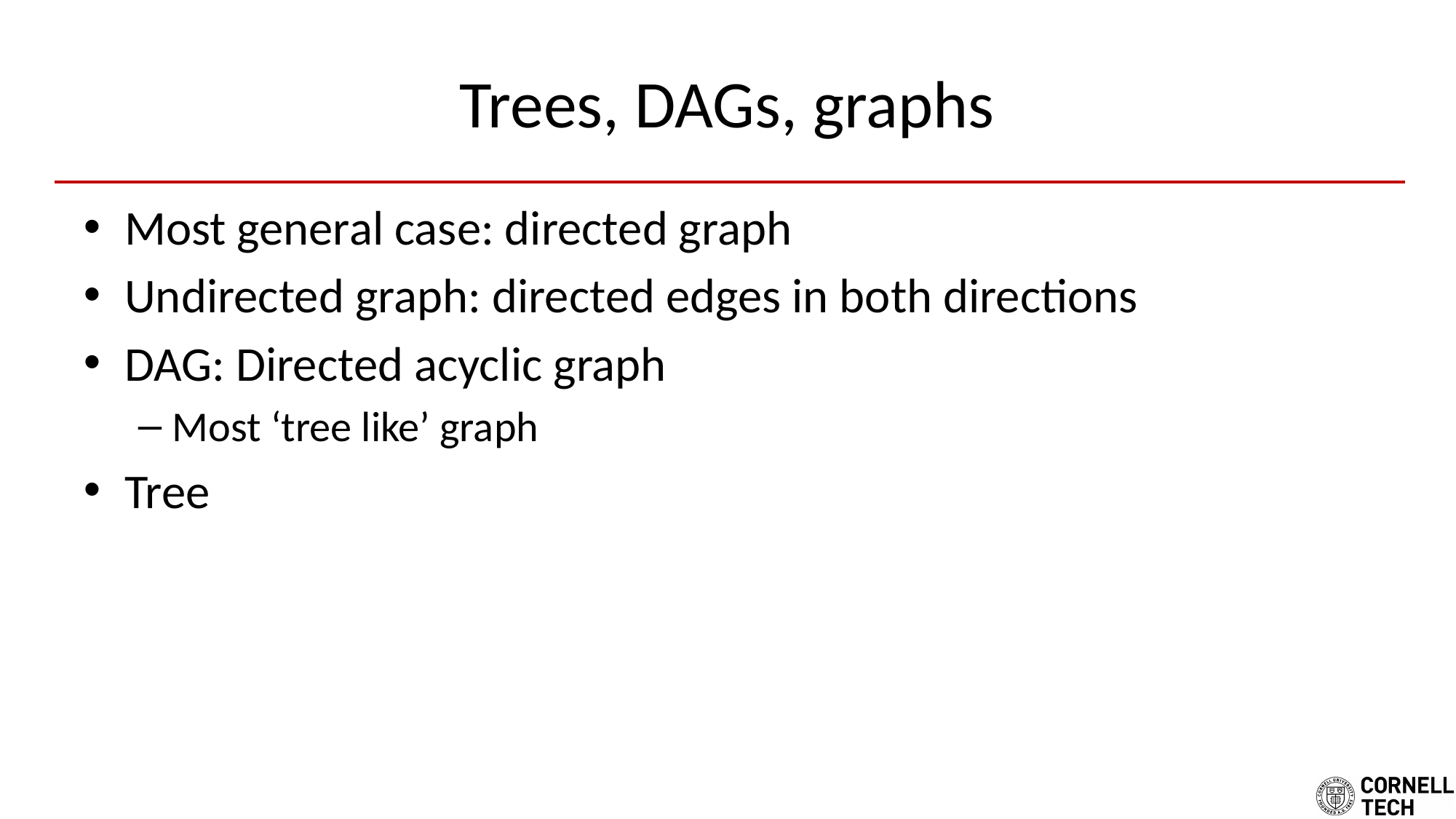

# Trees, DAGs, graphs
Most general case: directed graph
Undirected graph: directed edges in both directions
DAG: Directed acyclic graph
Most ‘tree like’ graph
Tree